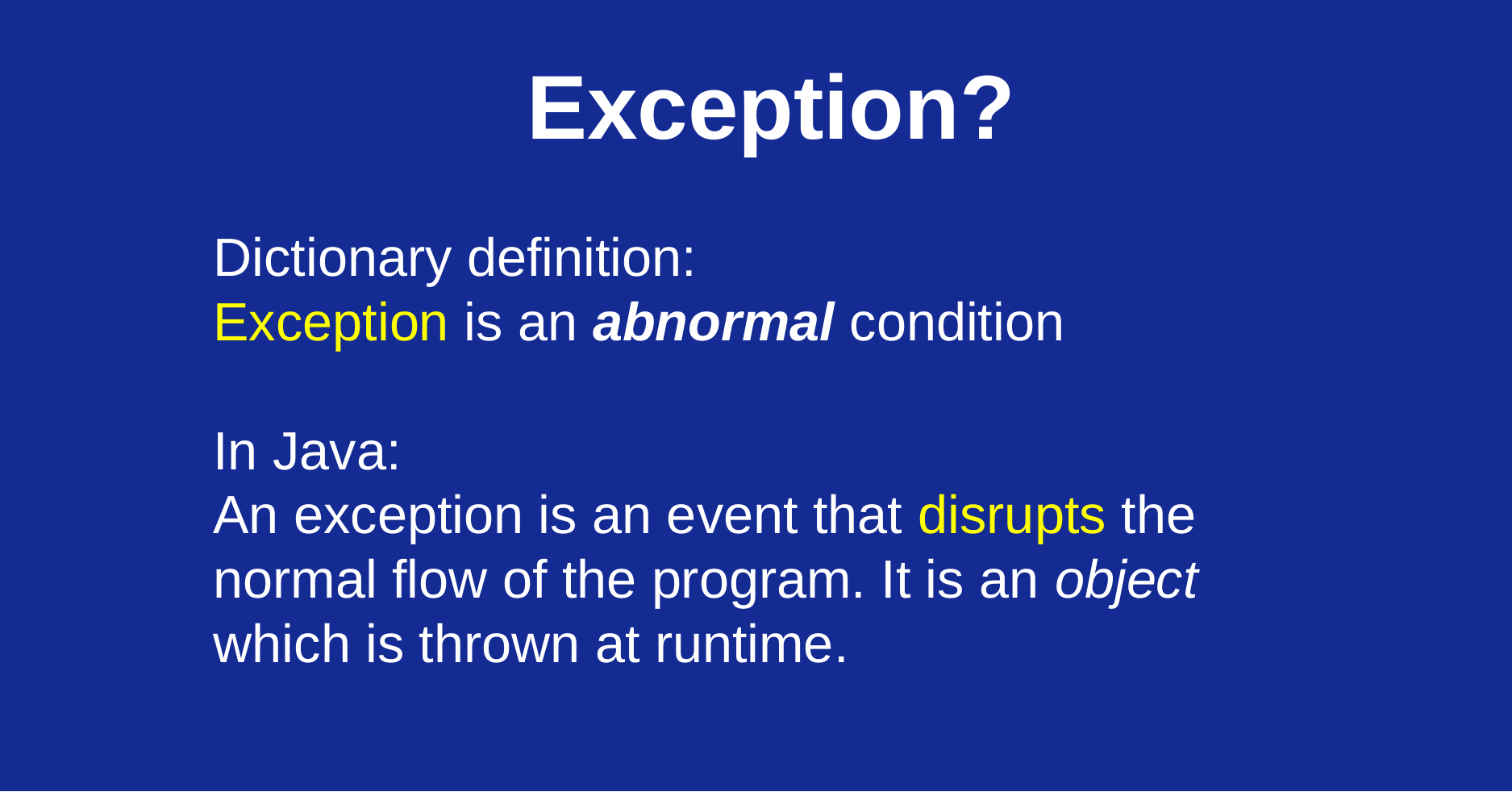

Exception?

Dictionary definition:
Exception is an abnormal condition

In Java:
An exception is an event that disrupts the normal flow of the program. It is an object which is thrown at runtime.